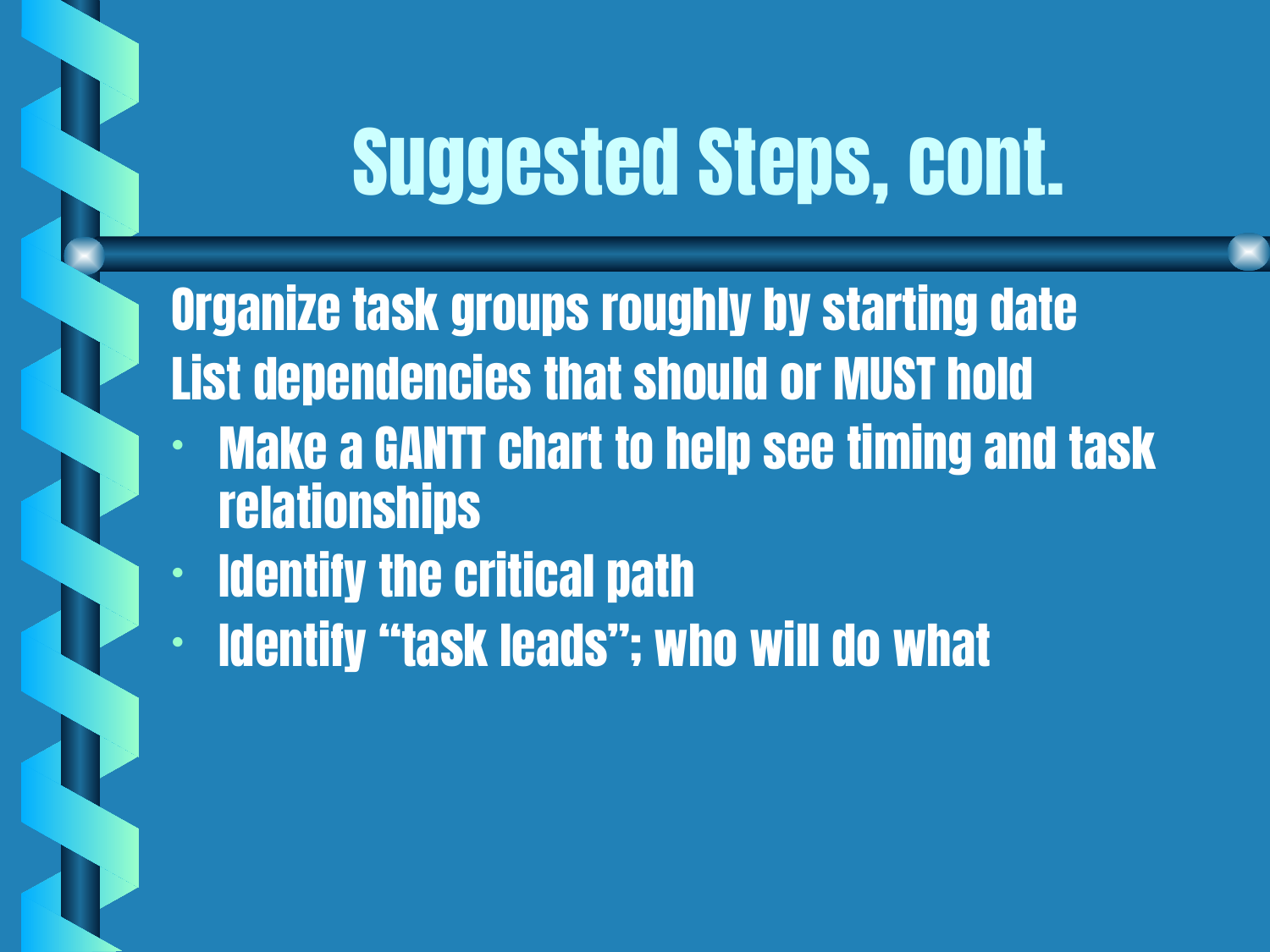

# Suggested Steps, cont.
Organize task groups roughly by starting date
List dependencies that should or MUST hold
Make a GANTT chart to help see timing and task relationships
Identify the critical path
Identify “task leads”; who will do what